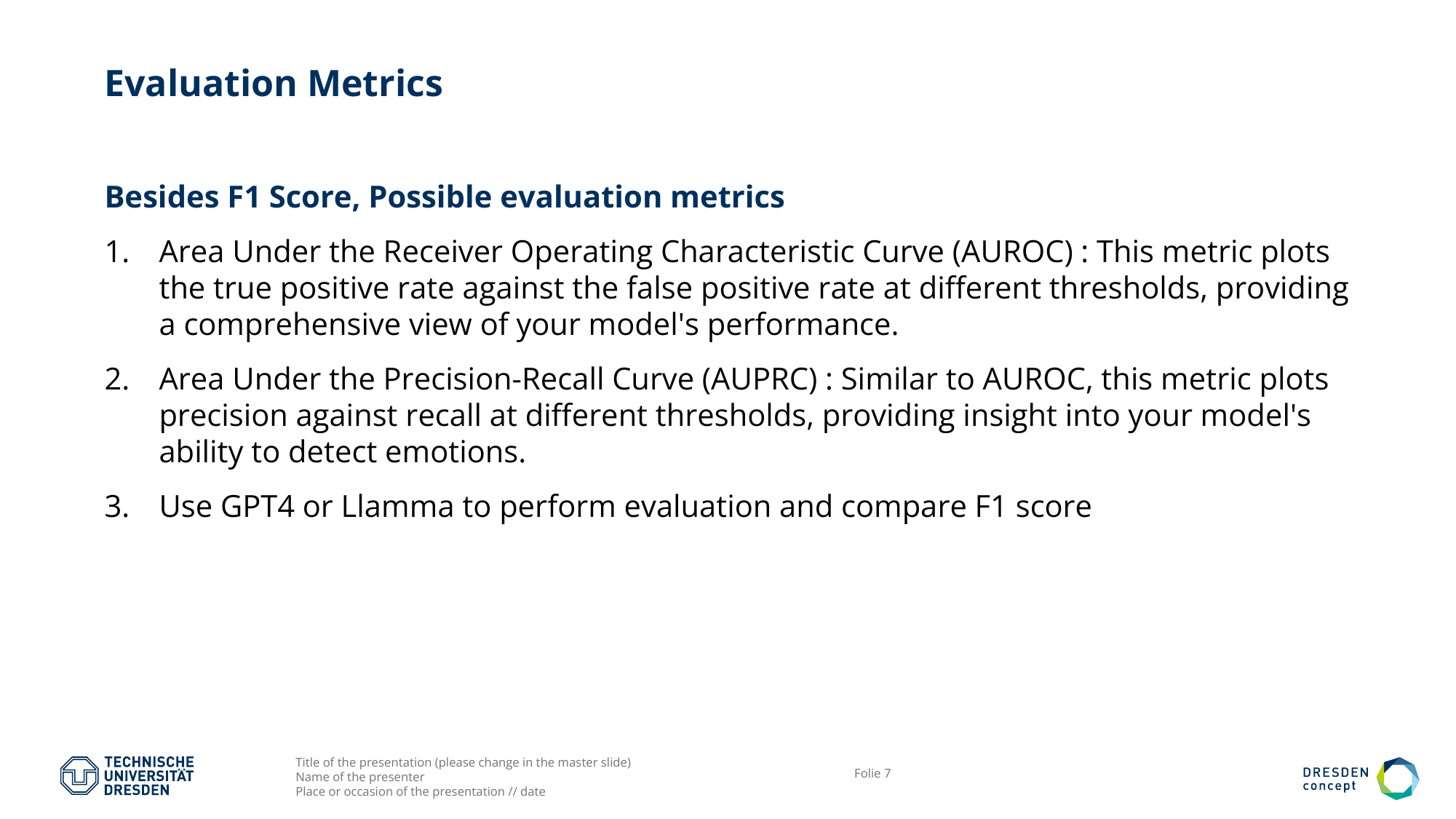

# Evaluation Metrics
Besides F1 Score, Possible evaluation metrics
Area Under the Receiver Operating Characteristic Curve (AUROC) : This metric plots the true positive rate against the false positive rate at different thresholds, providing a comprehensive view of your model's performance.
Area Under the Precision-Recall Curve (AUPRC) : Similar to AUROC, this metric plots precision against recall at different thresholds, providing insight into your model's ability to detect emotions.
Use GPT4 or Llamma to perform evaluation and compare F1 score